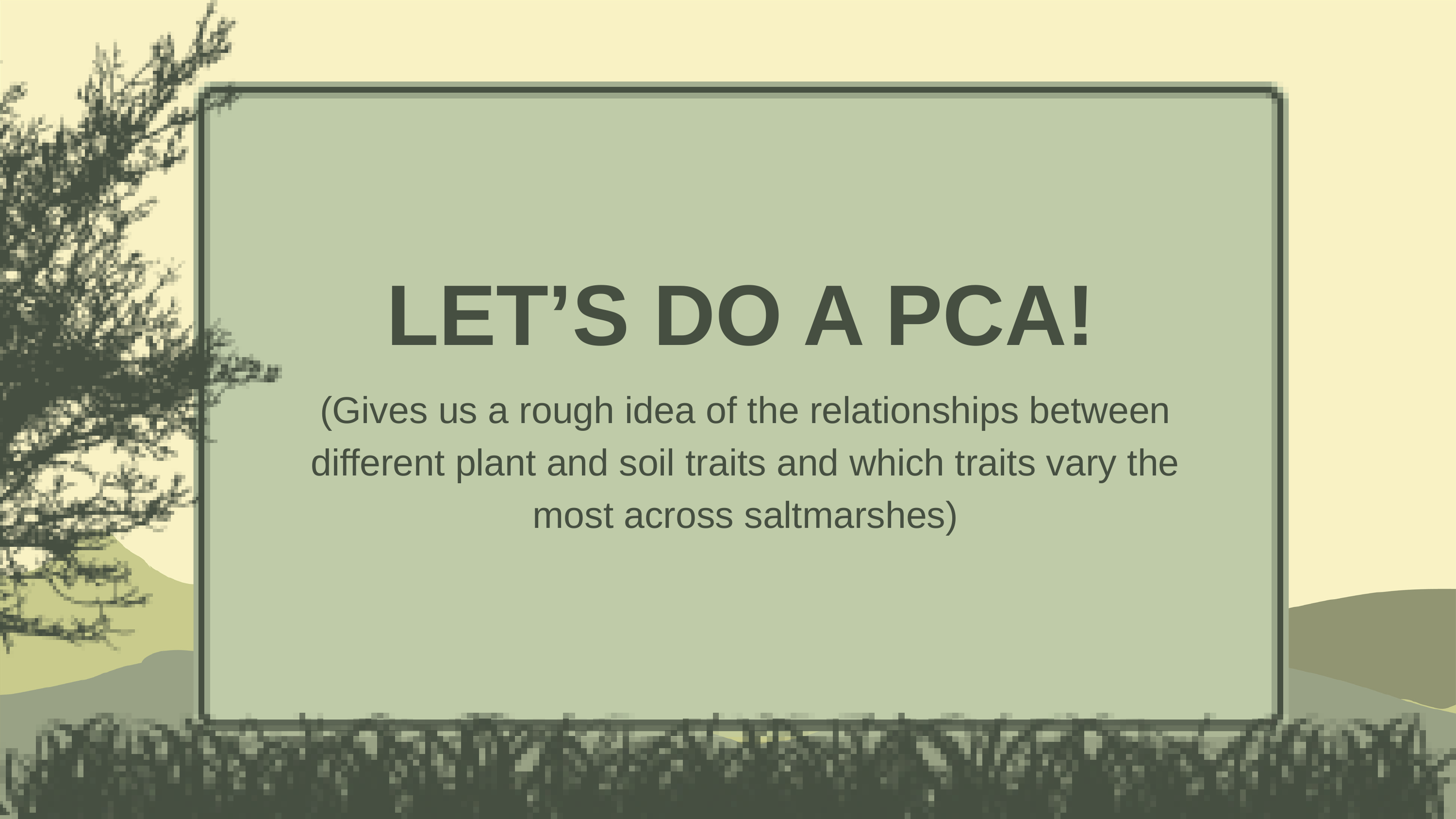

LET’S DO A PCA!
(Gives us a rough idea of the relationships between different plant and soil traits and which traits vary the most across saltmarshes)